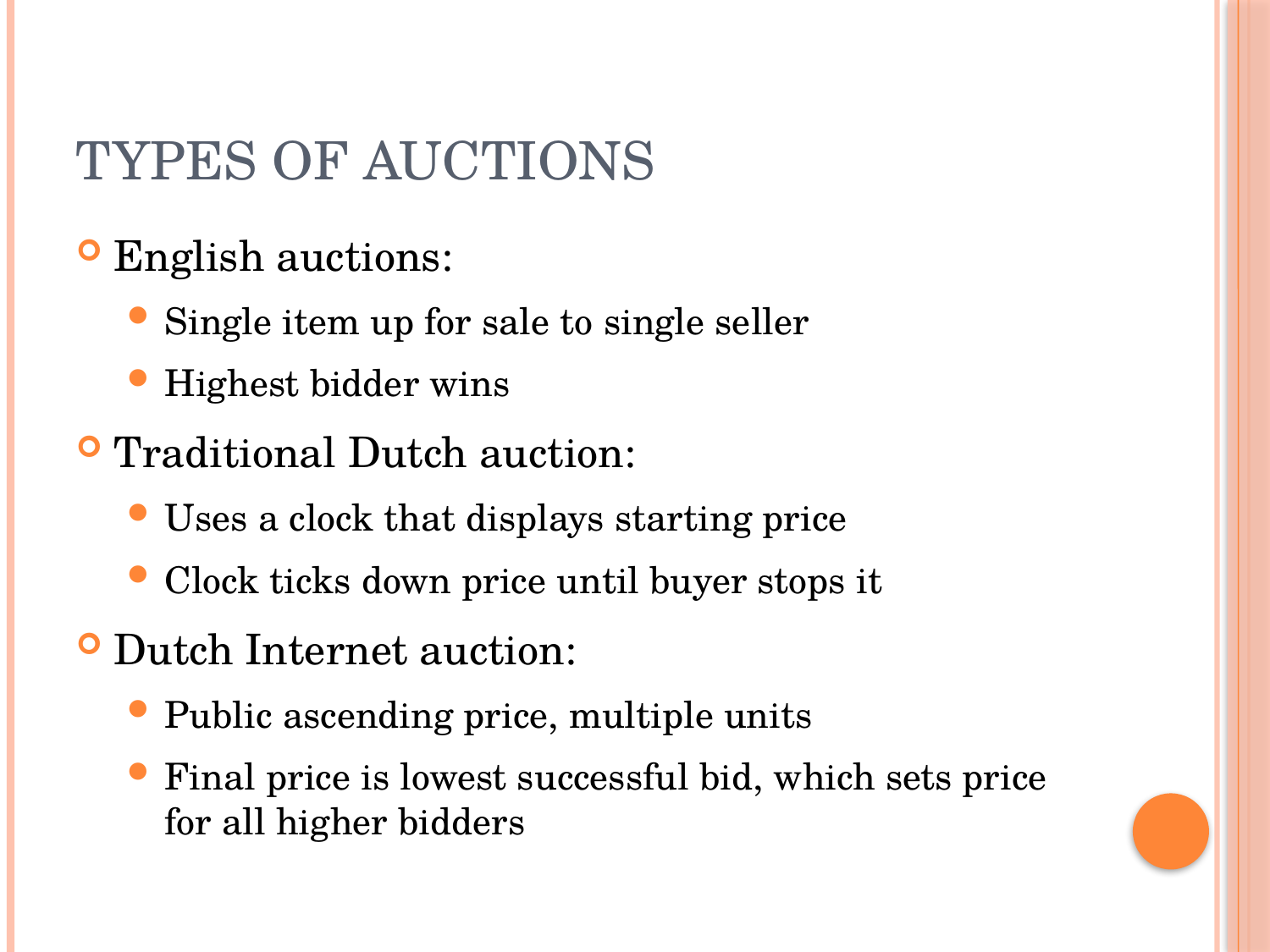

# Types of Auctions
English auctions:
Single item up for sale to single seller
Highest bidder wins
Traditional Dutch auction:
Uses a clock that displays starting price
Clock ticks down price until buyer stops it
Dutch Internet auction:
Public ascending price, multiple units
Final price is lowest successful bid, which sets price for all higher bidders